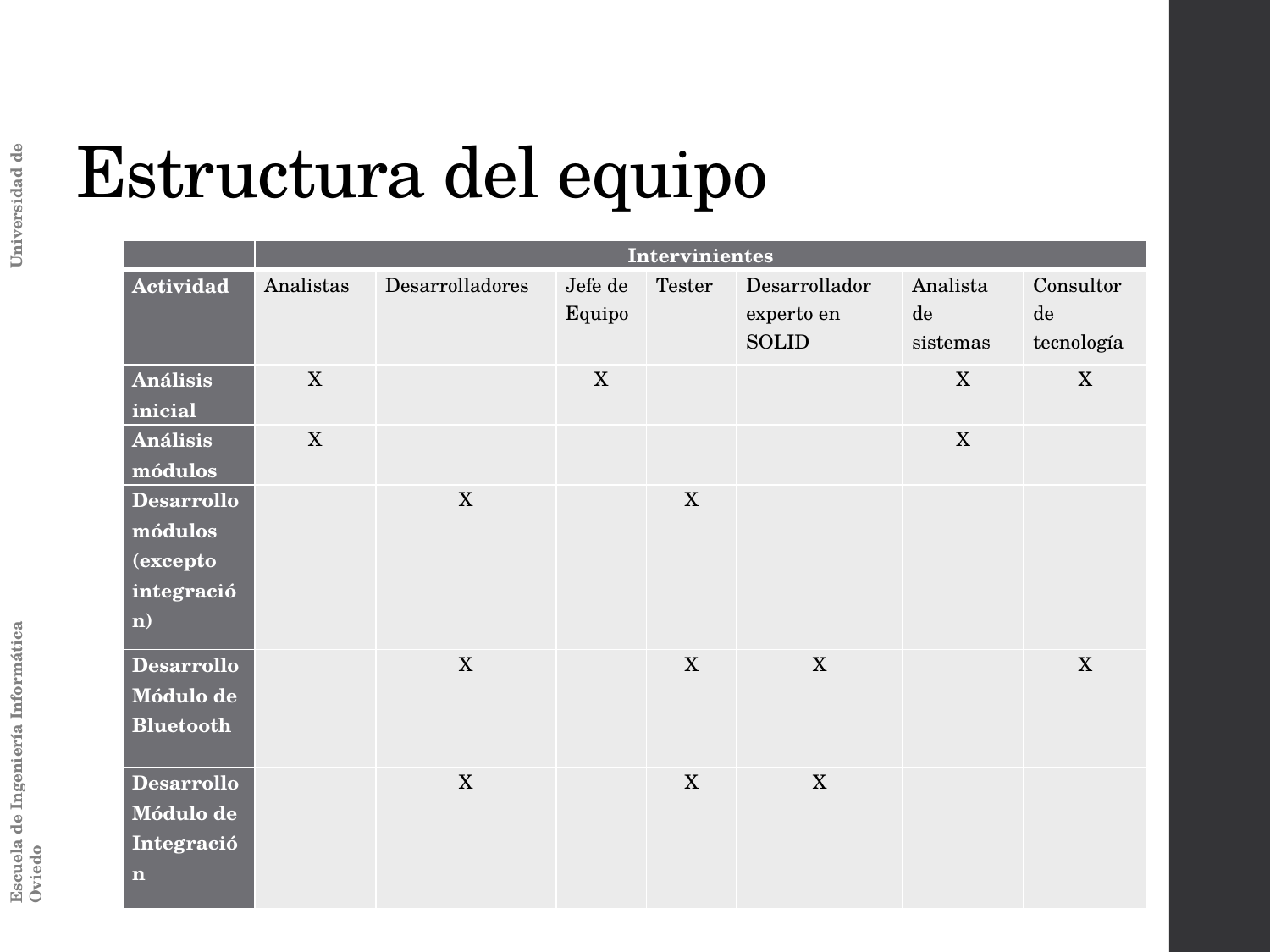

# Estructura del equipo
|  | Intervinientes |  |  |  |  |  |  |
| --- | --- | --- | --- | --- | --- | --- | --- |
| Actividad | Analistas | Desarrolladores | Jefe de Equipo | Tester | Desarrollador experto en SOLID | Analista de sistemas | Consultor de tecnología |
| Análisis inicial | X |  | X |  |  | X | X |
| Análisis módulos | X |  |  |  |  | X |  |
| Desarrollo módulos (excepto integración) |  | X |  | X |  |  |  |
| Desarrollo Módulo de Bluetooth |  | X |  | X | X |  | X |
| Desarrollo Módulo de Integración |  | X |  | X | X |  |  |